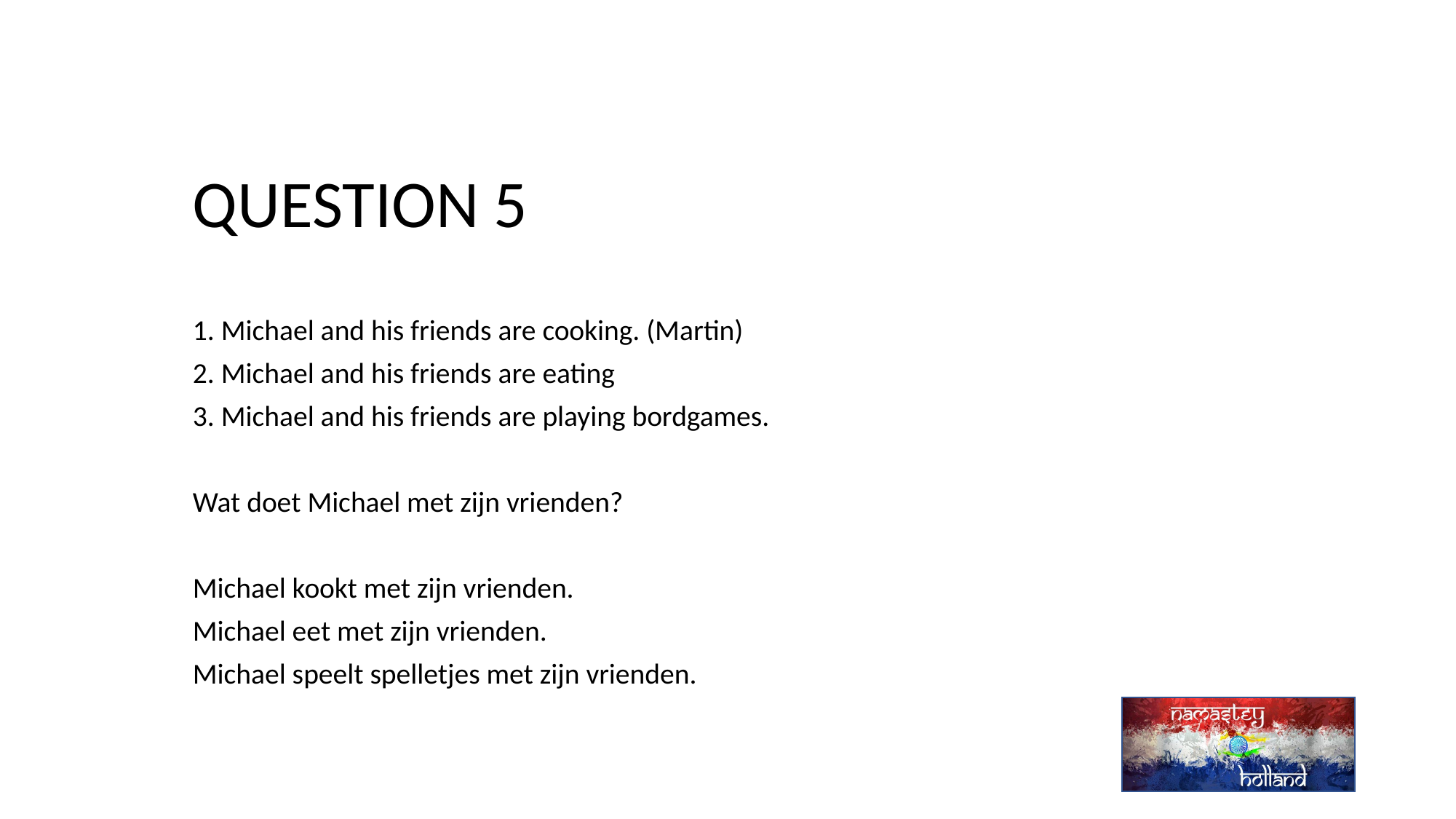

# QUESTION 5
1. Michael and his friends are cooking. (Martin)
2. Michael and his friends are eating
3. Michael and his friends are playing bordgames.

Wat doet Michael met zijn vrienden?

Michael kookt met zijn vrienden.
Michael eet met zijn vrienden.
Michael speelt spelletjes met zijn vrienden.